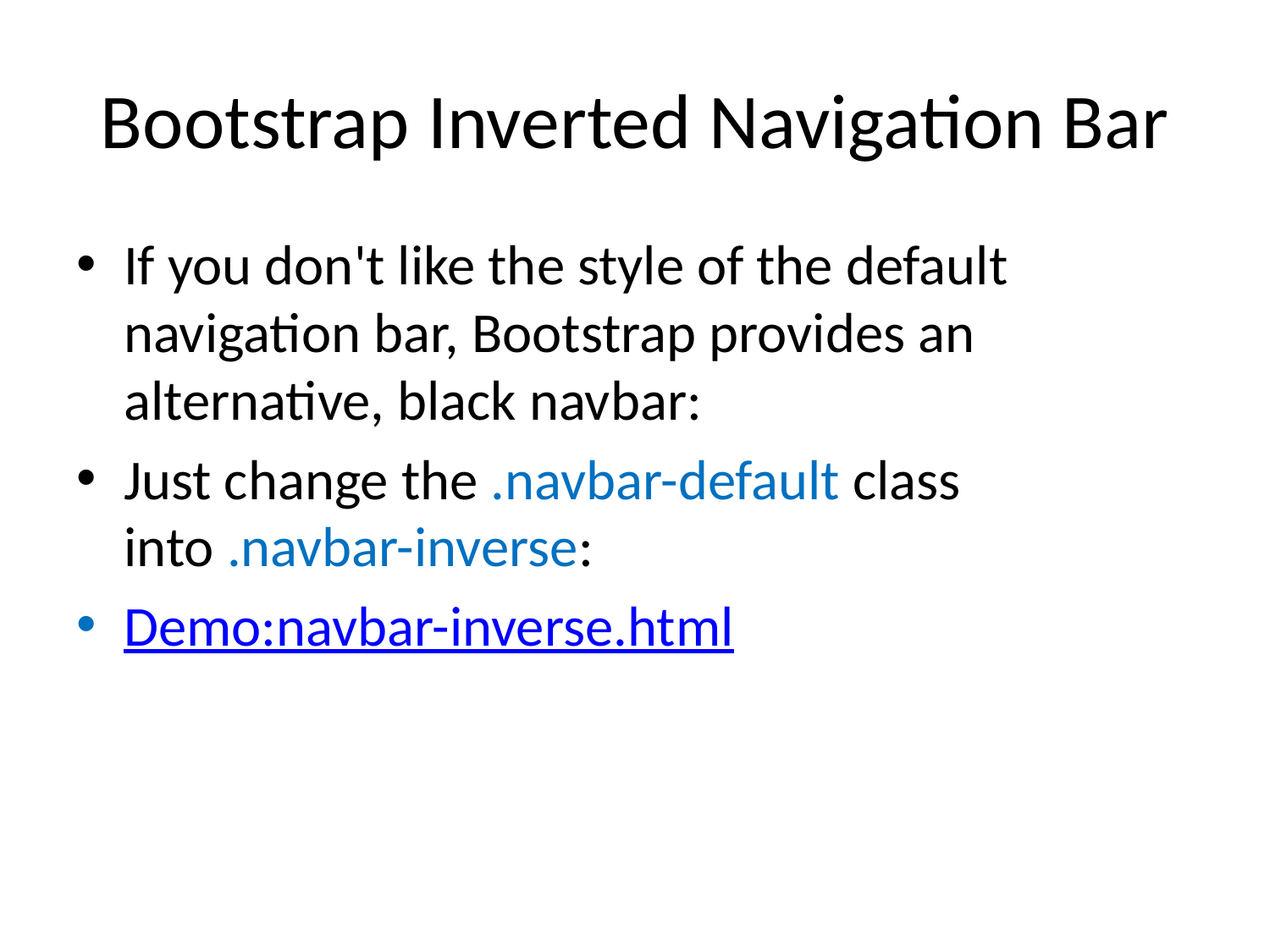

# Bootstrap Inverted Navigation Bar
If you don't like the style of the default navigation bar, Bootstrap provides an alternative, black navbar:
Just change the .navbar-default class into .navbar-inverse:
Demo:navbar-inverse.html